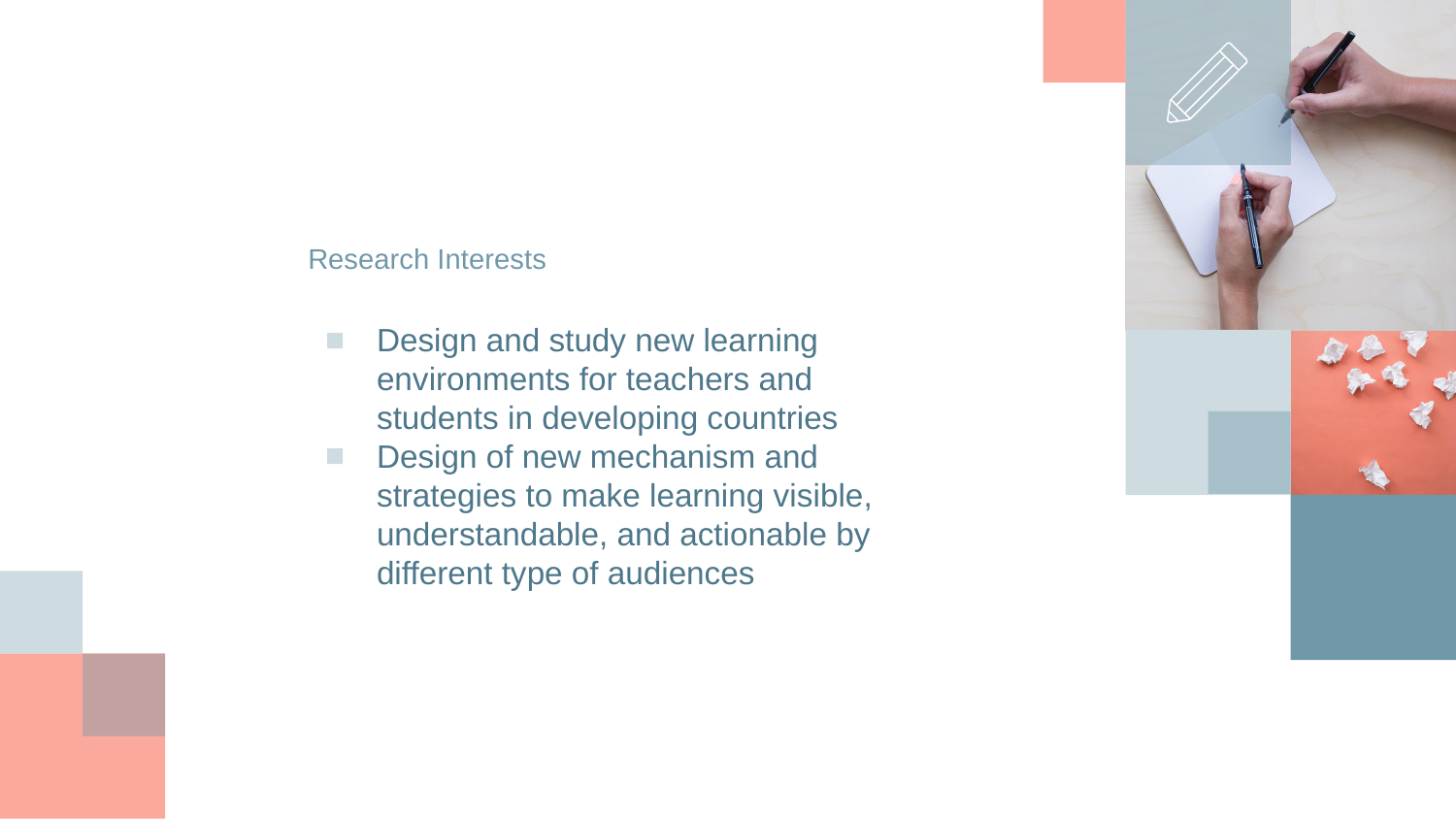

# Research Interests
Design and study new learning environments for teachers and students in developing countries
Design of new mechanism and strategies to make learning visible, understandable, and actionable by different type of audiences